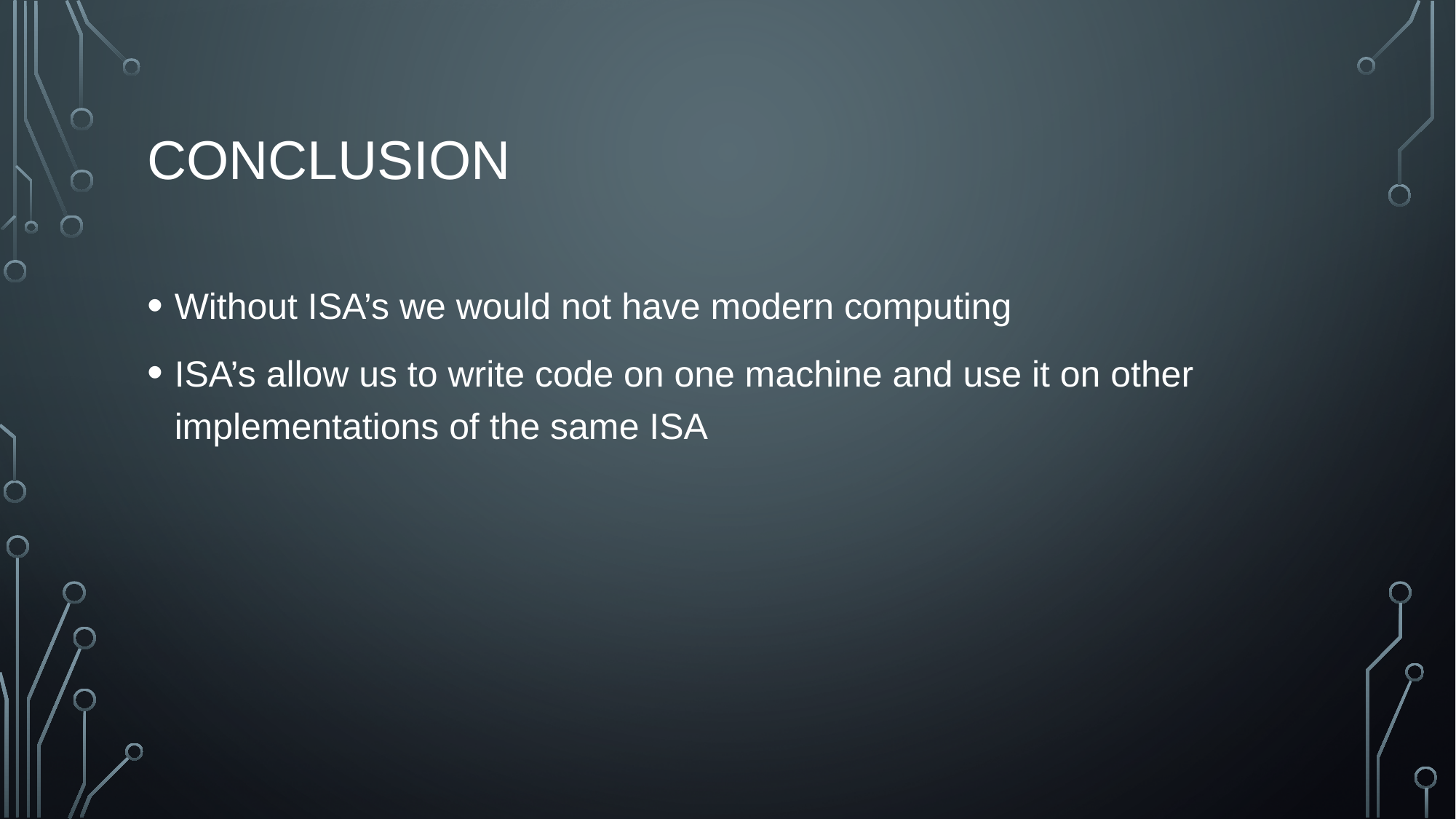

# Conclusion
Without ISA’s we would not have modern computing
ISA’s allow us to write code on one machine and use it on other implementations of the same ISA